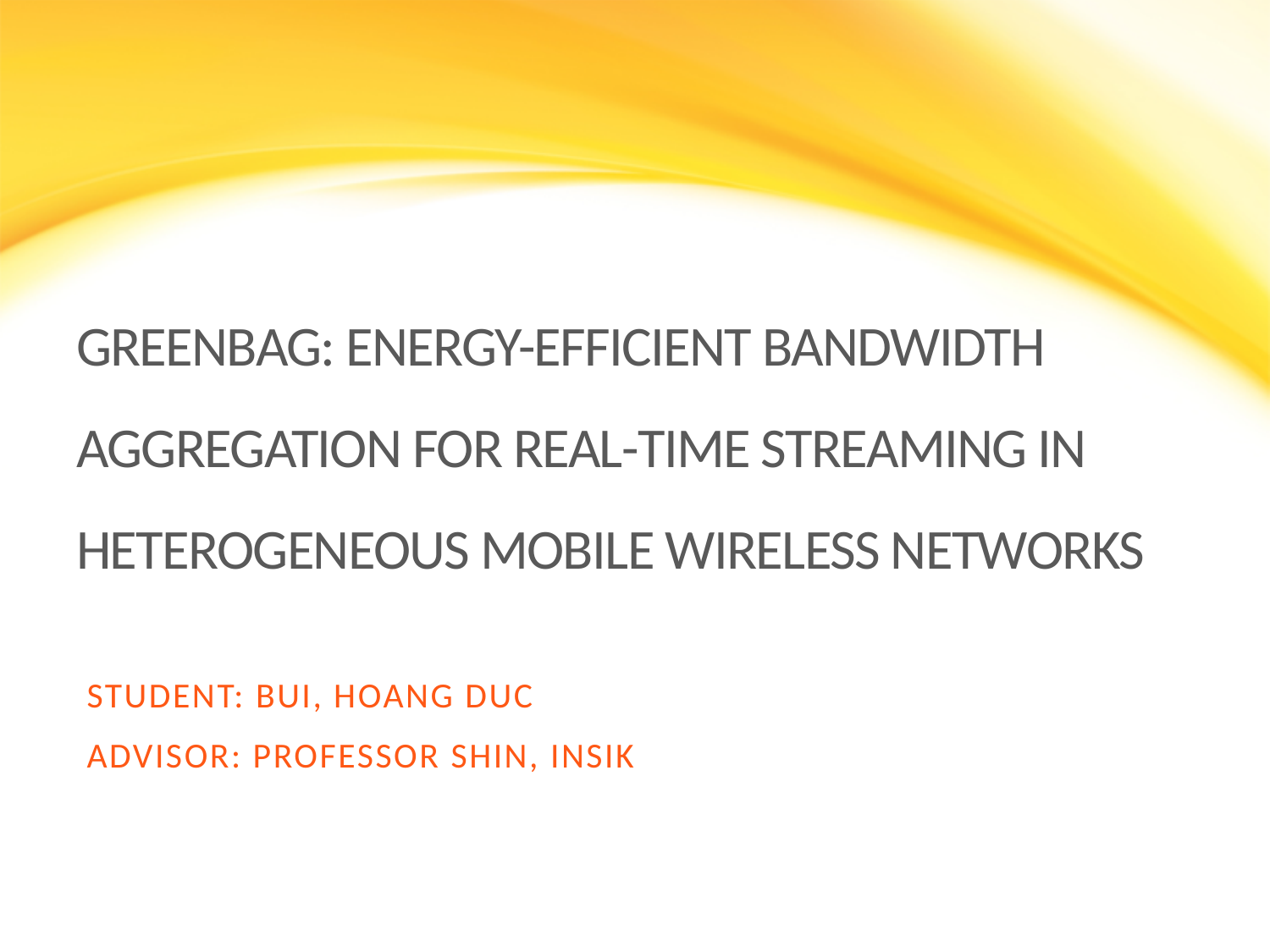

# GreenBag: Energy-efficient Bandwidth Aggregation for Real-time Streaming in Heterogeneous Mobile Wireless Networks
Student: Bui, Hoang Duc
Advisor: Professor Shin, Insik